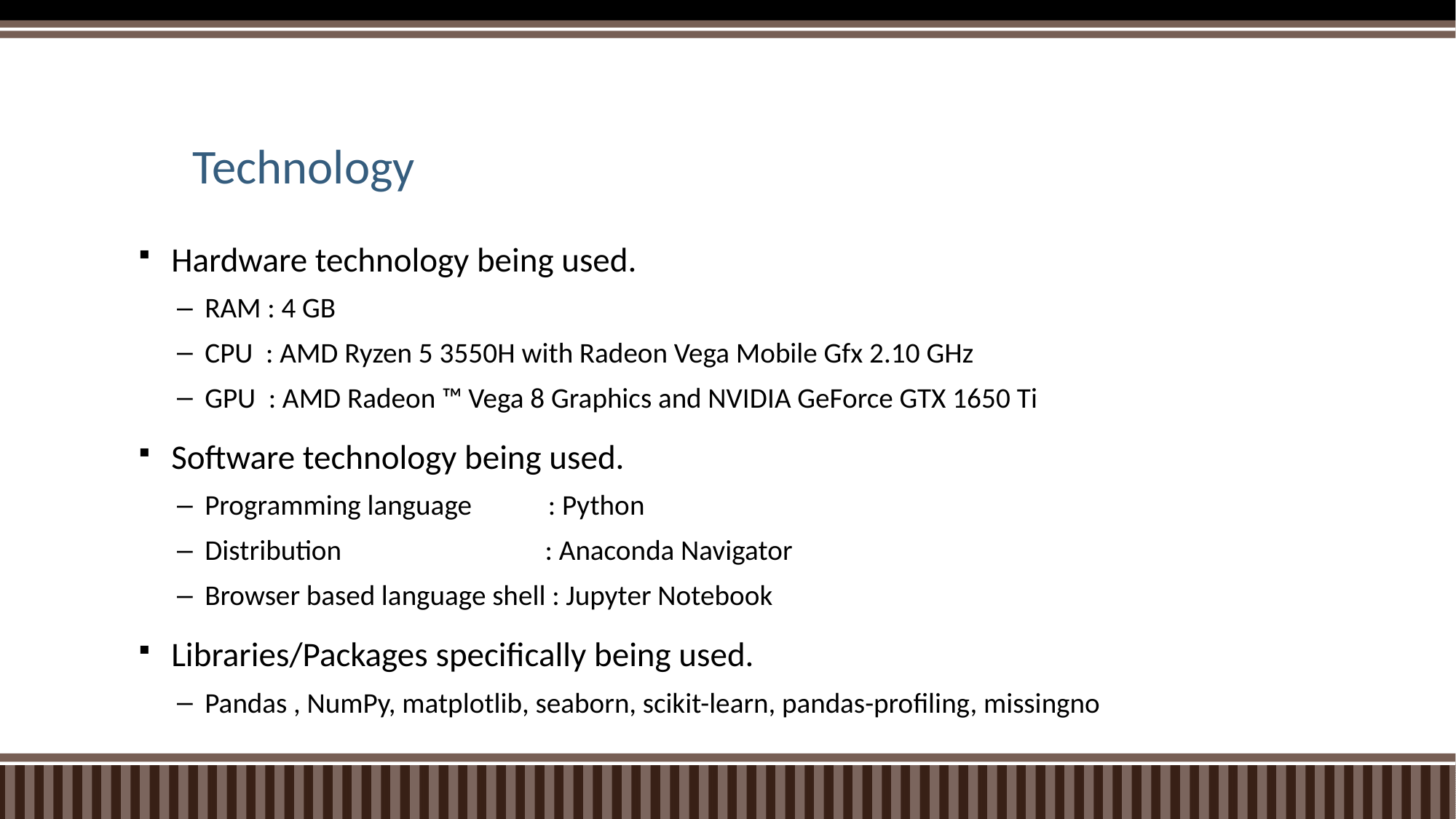

# Technology
Hardware technology being used.
RAM : 4 GB
CPU  : AMD Ryzen 5 3550H with Radeon Vega Mobile Gfx 2.10 GHz
GPU  : AMD Radeon ™ Vega 8 Graphics and NVIDIA GeForce GTX 1650 Ti
Software technology being used.
Programming language            : Python
Distribution                                : Anaconda Navigator
Browser based language shell : Jupyter Notebook
Libraries/Packages specifically being used.
Pandas , NumPy, matplotlib, seaborn, scikit-learn, pandas-profiling, missingno